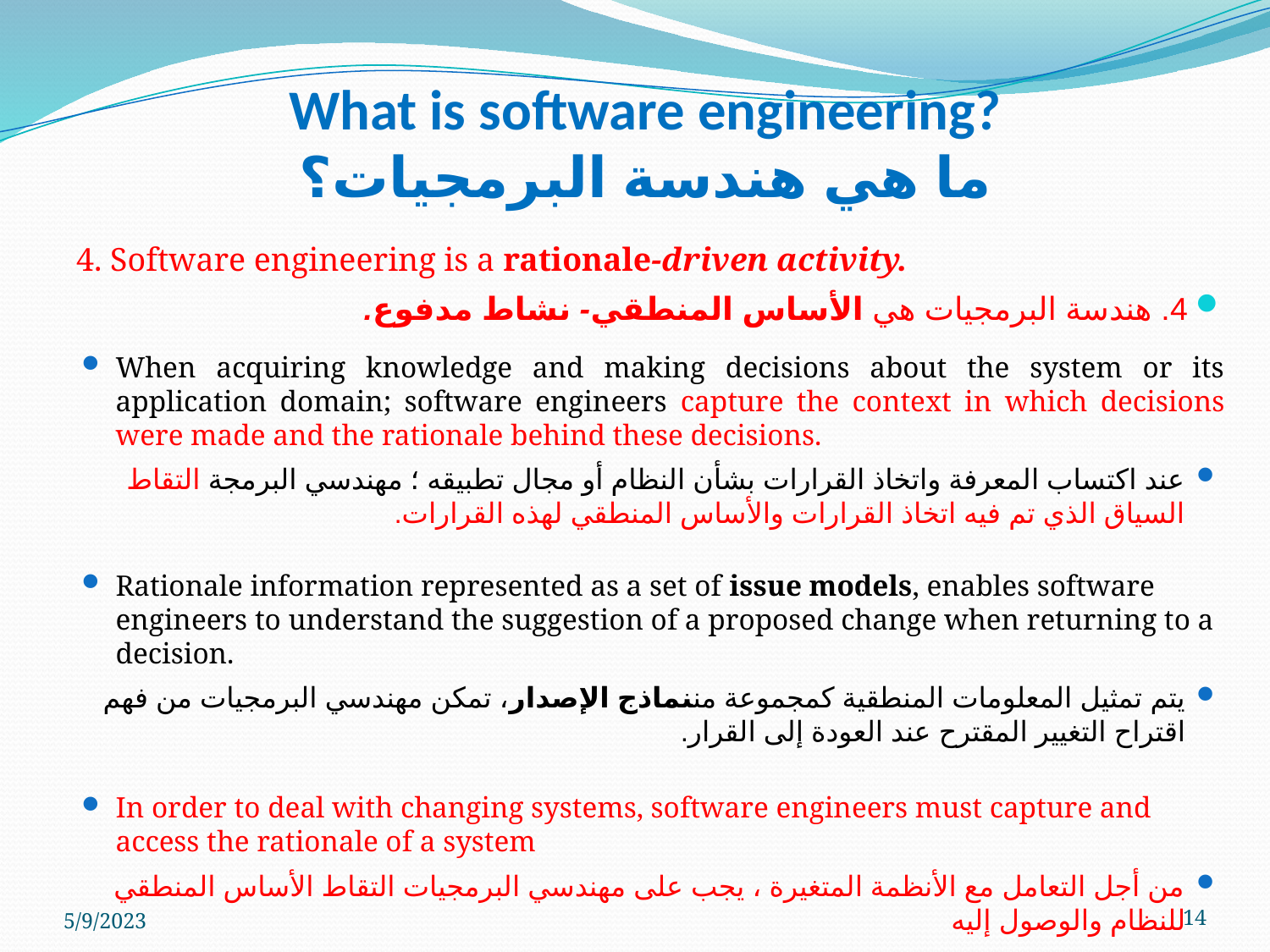

# What is software engineering? ما هي هندسة البرمجيات؟
4. Software engineering is a rationale-driven activity.
4. هندسة البرمجيات هي الأساس المنطقي- نشاط مدفوع.

When acquiring knowledge and making decisions about the system or its application domain; software engineers capture the context in which decisions were made and the rationale behind these decisions.
عند اكتساب المعرفة واتخاذ القرارات بشأن النظام أو مجال تطبيقه ؛ مهندسي البرمجة التقاط السياق الذي تم فيه اتخاذ القرارات والأساس المنطقي لهذه القرارات.

Rationale information represented as a set of issue models, enables software engineers to understand the suggestion of a proposed change when returning to a decision.
يتم تمثيل المعلومات المنطقية كمجموعة مننماذج الإصدار، تمكن مهندسي البرمجيات من فهم اقتراح التغيير المقترح عند العودة إلى القرار.

In order to deal with changing systems, software engineers must capture and access the rationale of a system
من أجل التعامل مع الأنظمة المتغيرة ، يجب على مهندسي البرمجيات التقاط الأساس المنطقي للنظام والوصول إليه
5/9/2023
14